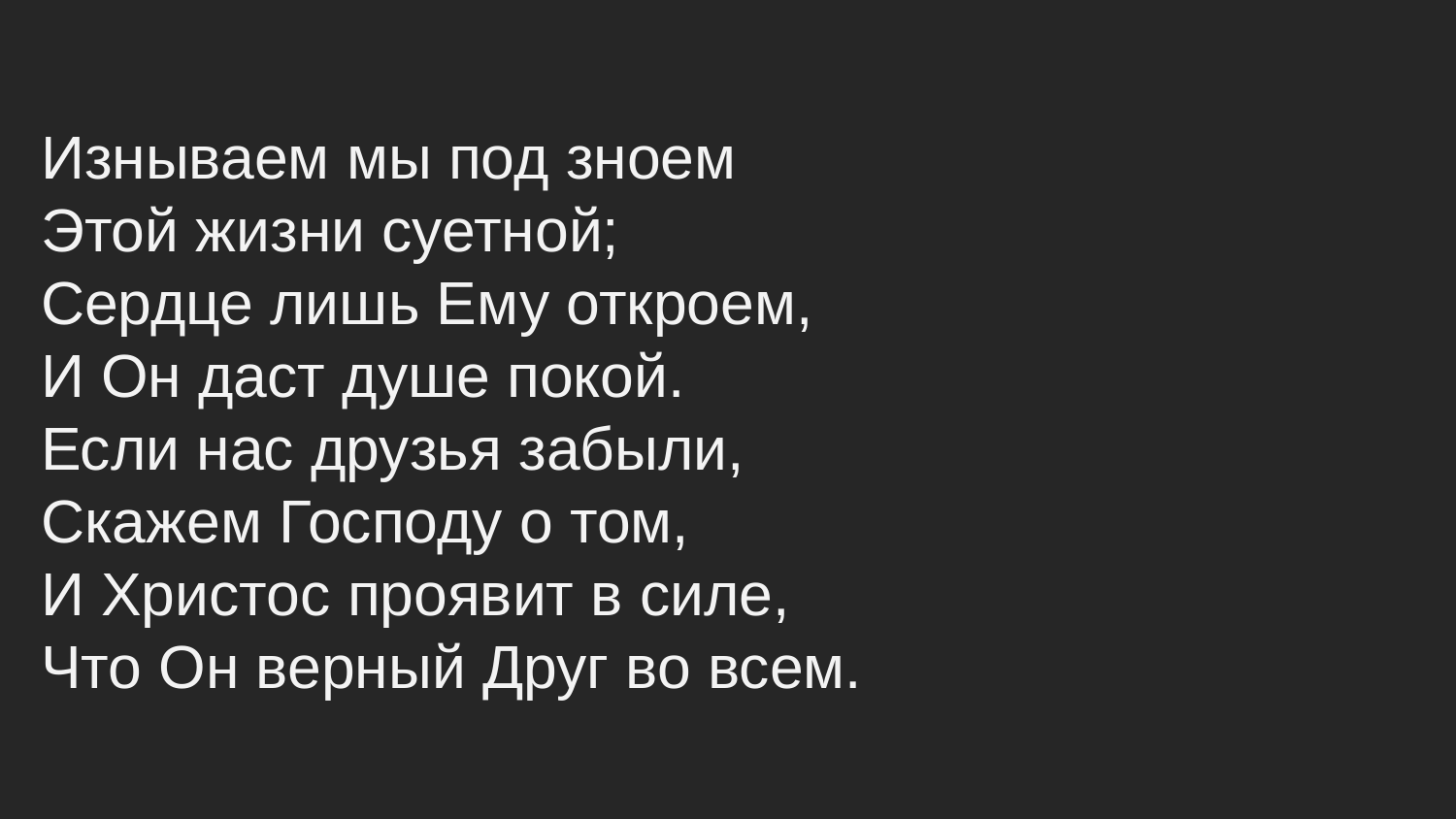

Изнываем мы под зноем
Этой жизни суетной;
Сердце лишь Ему откроем,
И Он даст душе покой.
Если нас друзья забыли,
Скажем Господу о том,
И Христос проявит в силе,
Что Он верный Друг во всем.